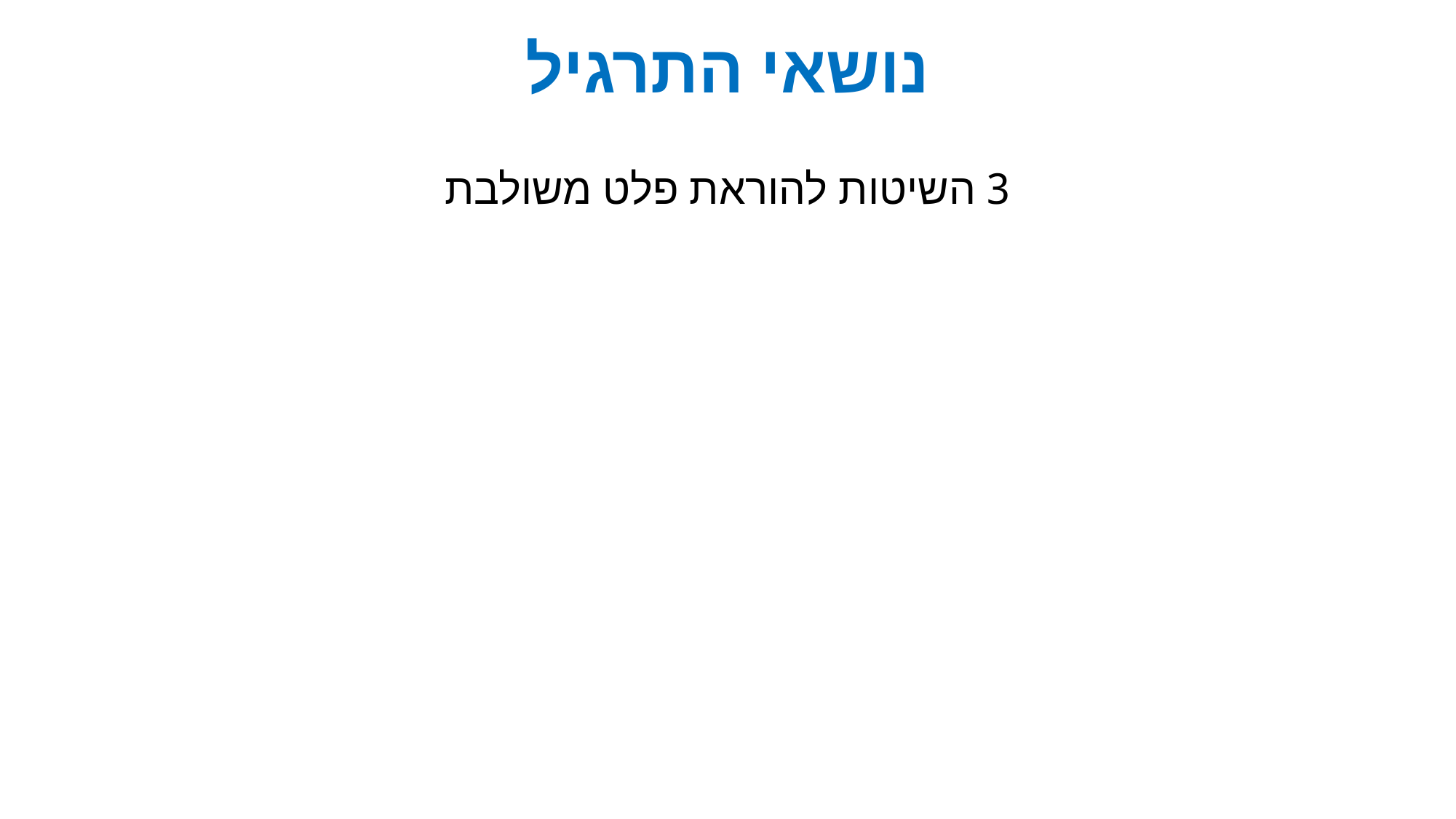

# נושאי התרגיל
3 השיטות להוראת פלט משולבת